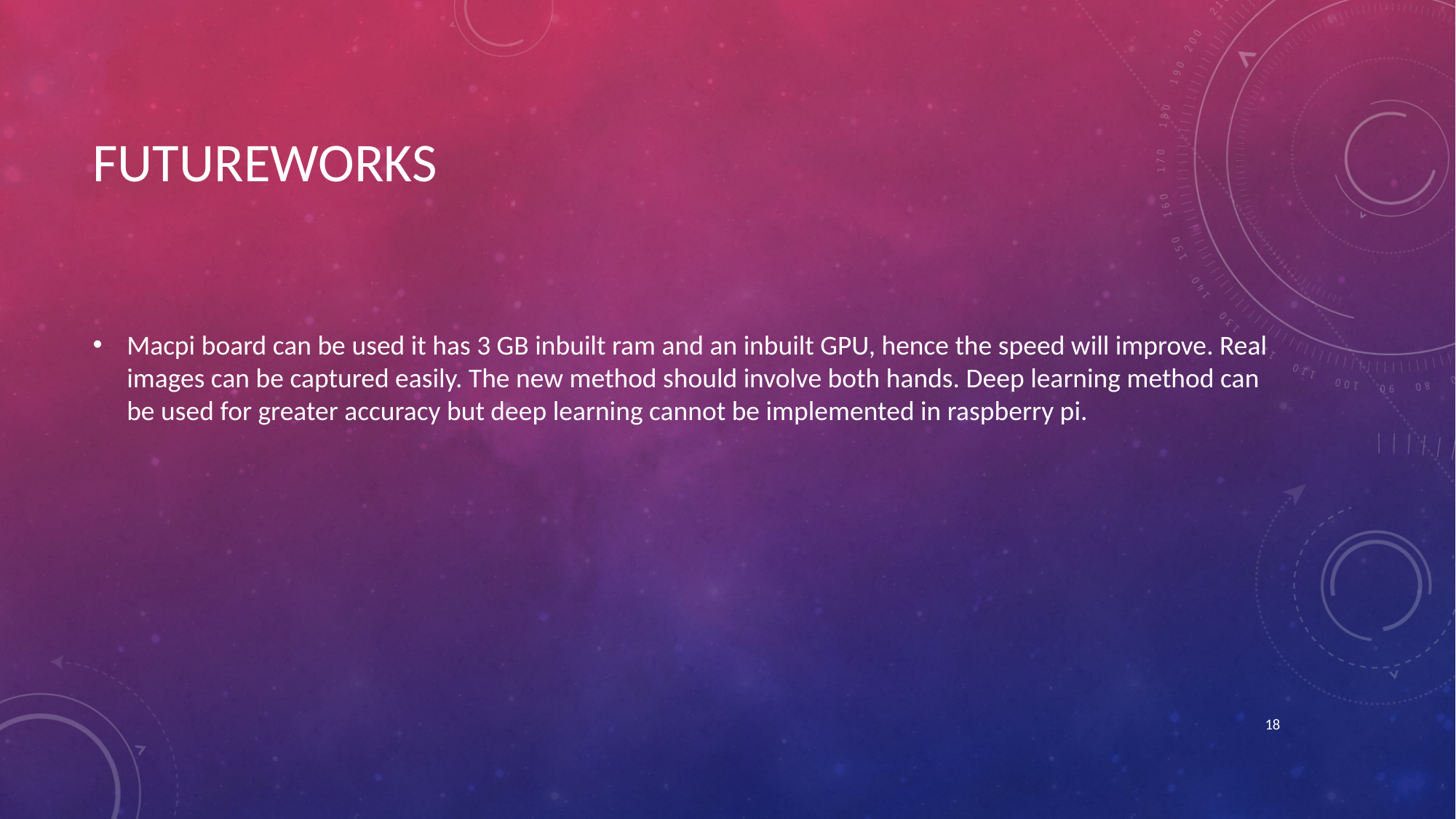

# FUTUREWORKS
Macpi board can be used it has 3 GB inbuilt ram and an inbuilt GPU, hence the speed will improve. Real images can be captured easily. The new method should involve both hands. Deep learning method can be used for greater accuracy but deep learning cannot be implemented in raspberry pi.

18